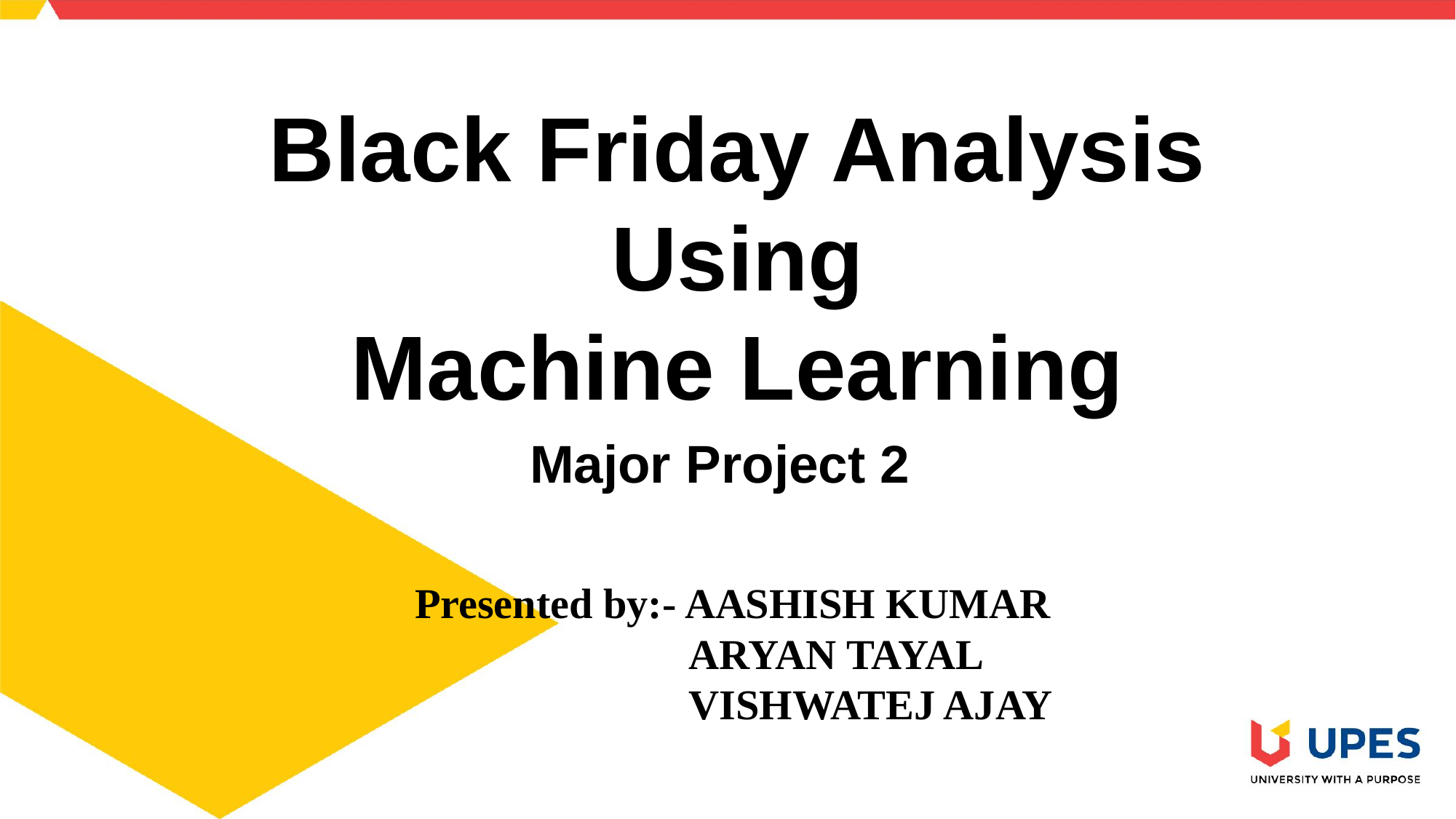

Black Friday Analysis Using
Machine Learning

Major Project 2
Presented by:- AASHISH KUMAR
                          ARYAN TAYAL
                          VISHWATEJ AJAY